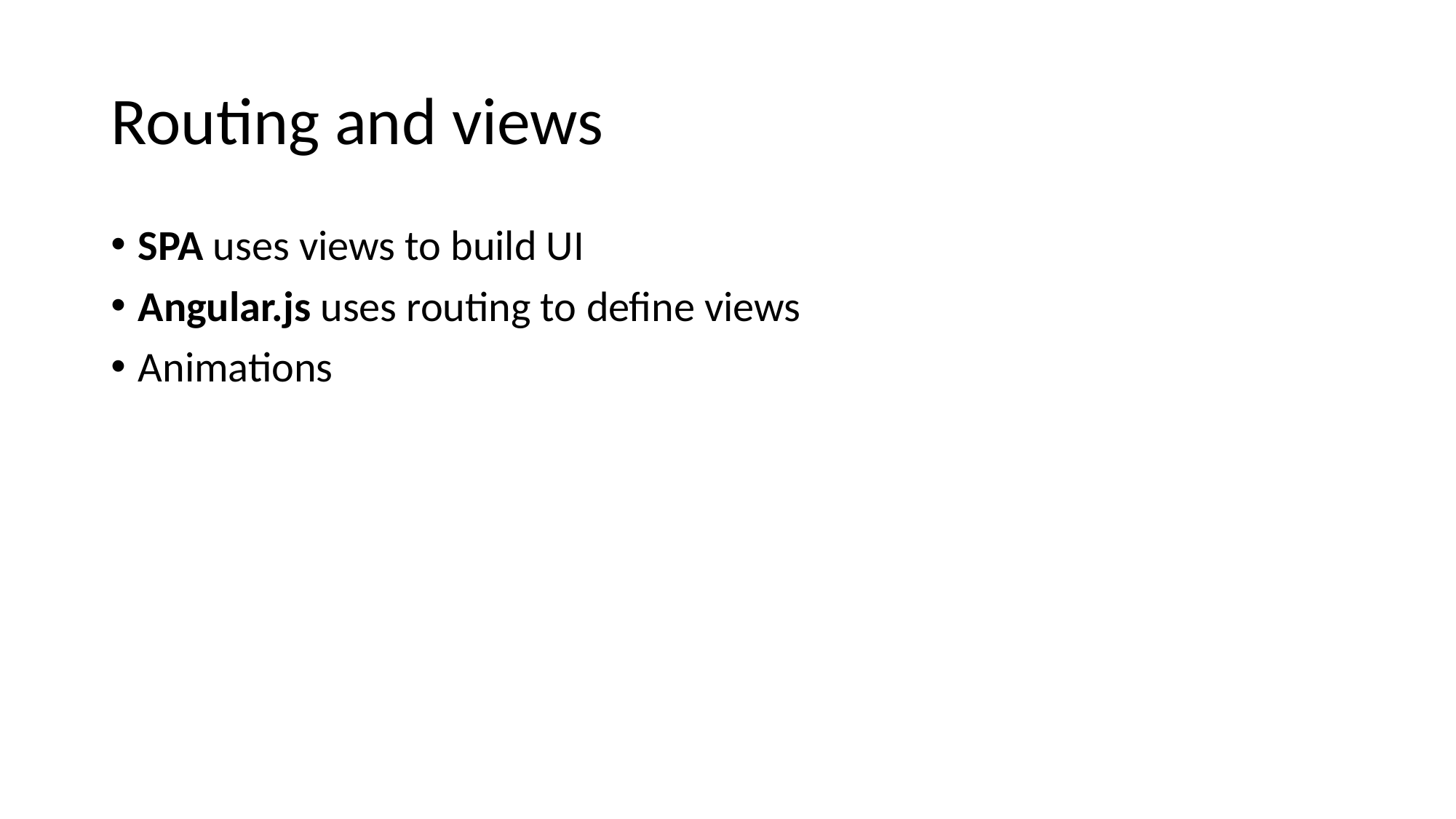

# Routing and views
SPA uses views to build UI
Angular.js uses routing to define views
Animations